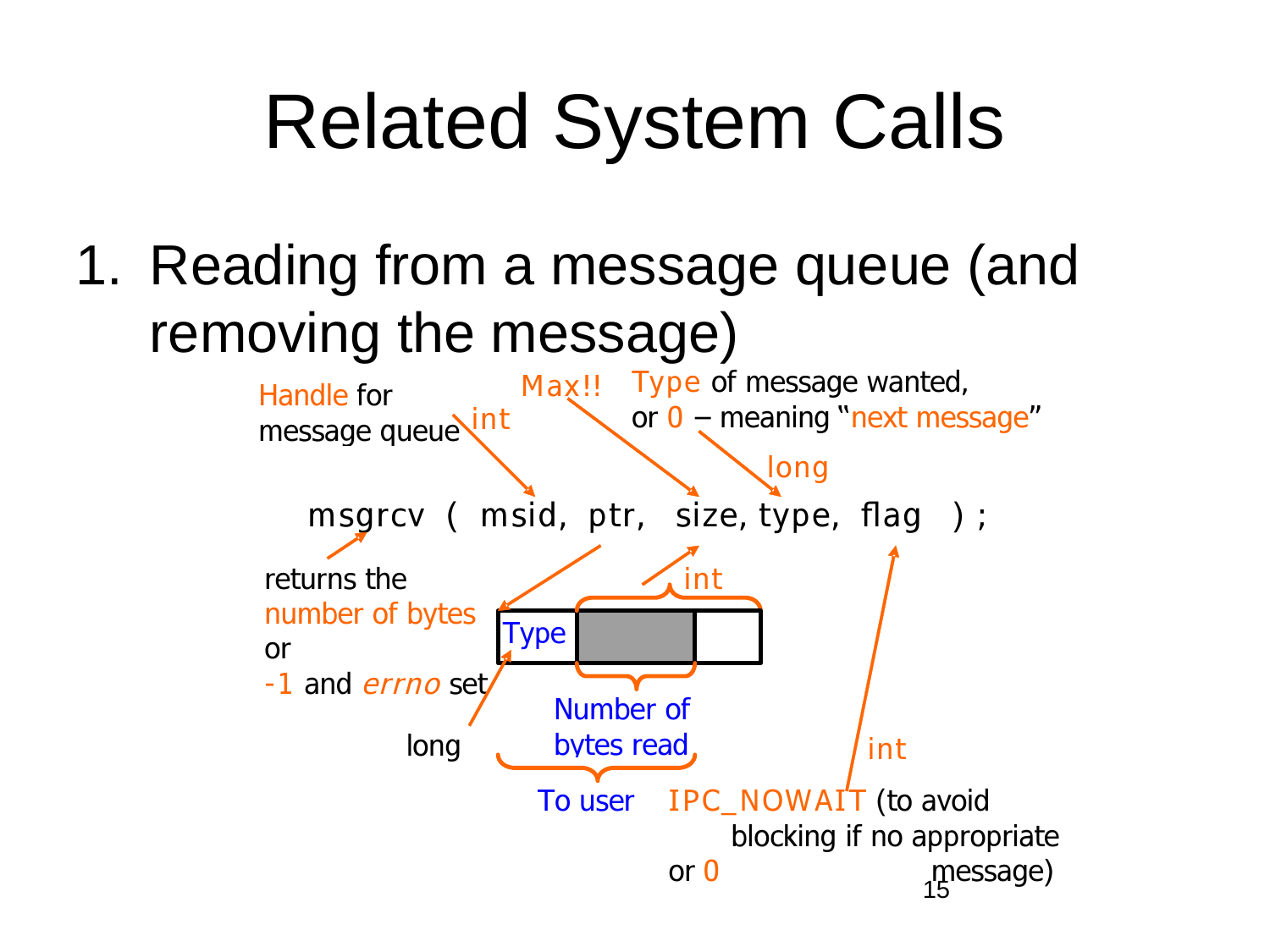

# Related System Calls
Reading from a message queue (and removing the message)
15